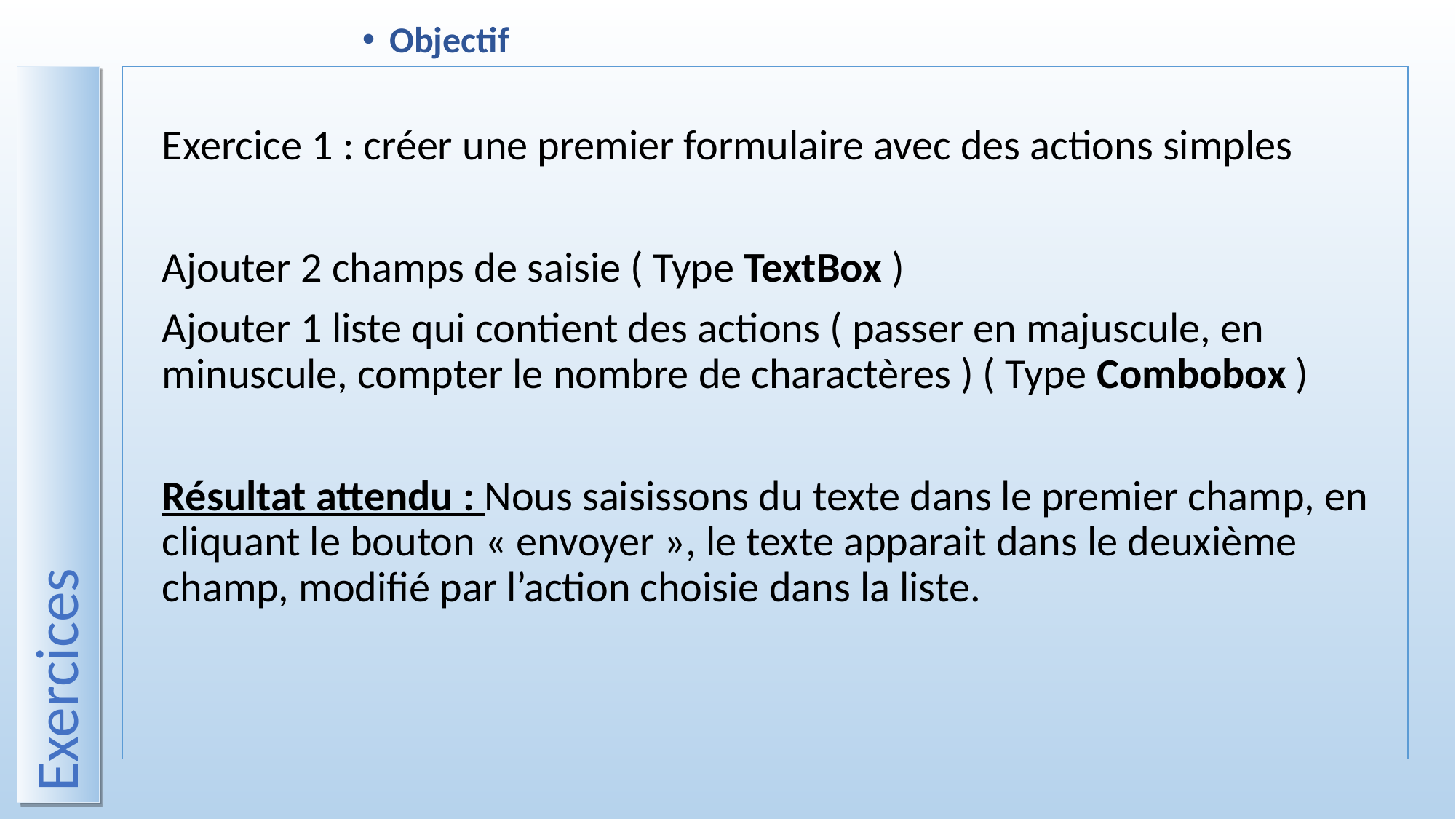

Objectif

Exercice 1 : créer une premier formulaire avec des actions simples

Ajouter 2 champs de saisie ( Type TextBox )
Ajouter 1 liste qui contient des actions ( passer en majuscule, en minuscule, compter le nombre de charactères ) ( Type Combobox )

Résultat attendu : Nous saisissons du texte dans le premier champ, en cliquant le bouton « envoyer », le texte apparait dans le deuxième champ, modifié par l’action choisie dans la liste.

# Exercices